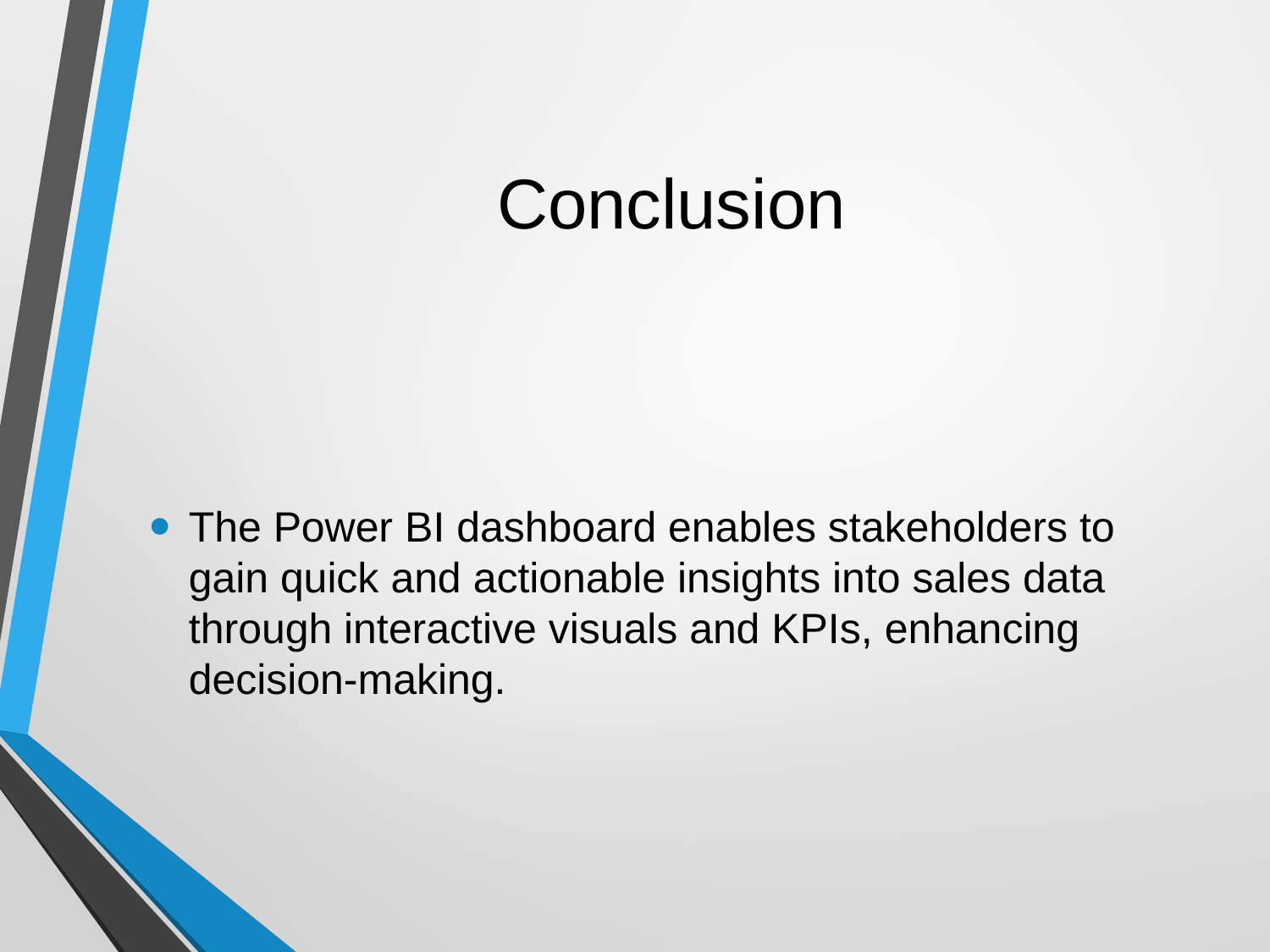

# Conclusion
The Power BI dashboard enables stakeholders to gain quick and actionable insights into sales data through interactive visuals and KPIs, enhancing decision-making.